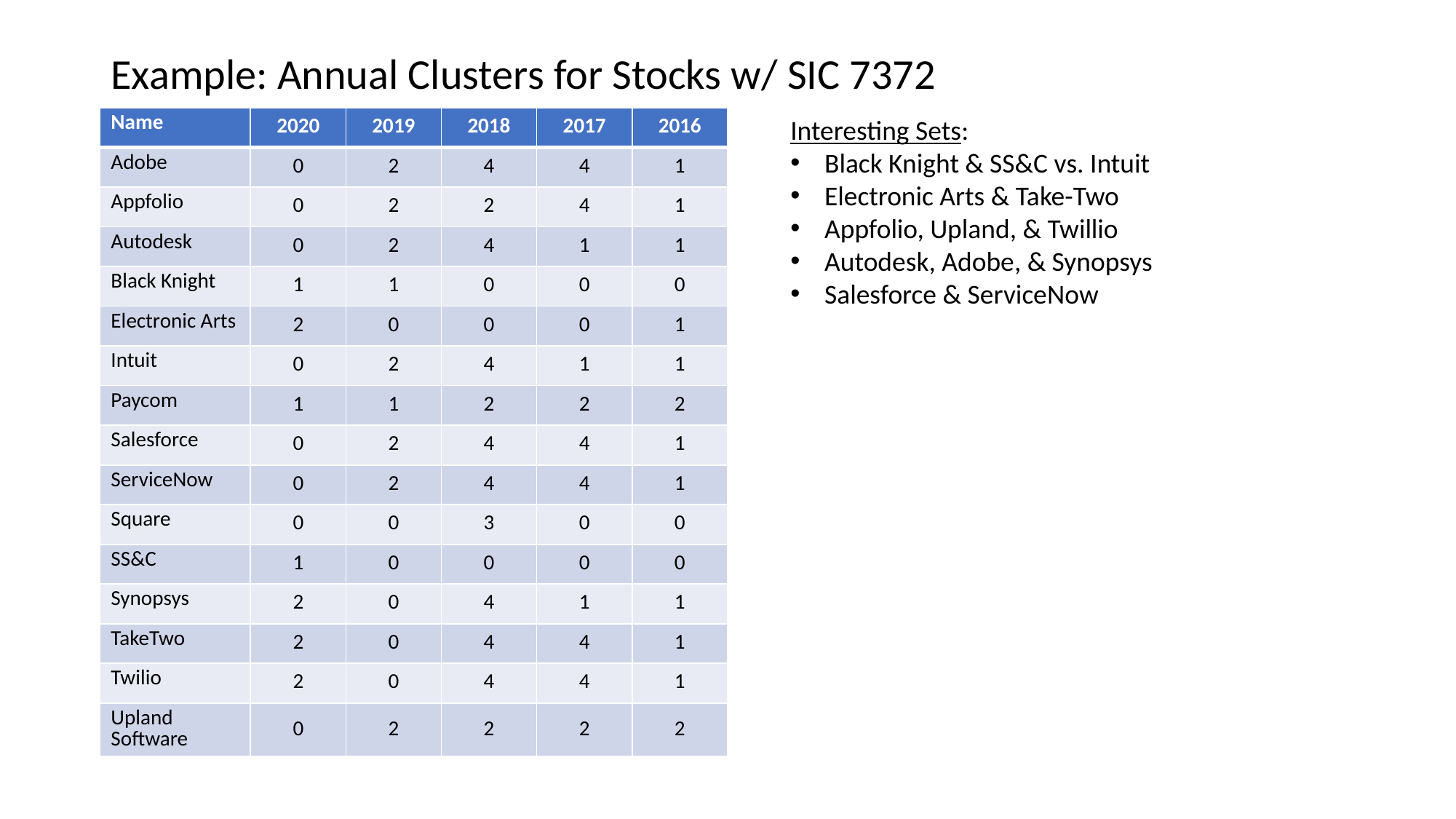

# Example: Annual Clusters for Stocks w/ SIC 7372
| Name | 2020 | 2019 | 2018 | 2017 | 2016 |
| --- | --- | --- | --- | --- | --- |
| Adobe | 0 | 2 | 4 | 4 | 1 |
| Appfolio | 0 | 2 | 2 | 4 | 1 |
| Autodesk | 0 | 2 | 4 | 1 | 1 |
| Black Knight | 1 | 1 | 0 | 0 | 0 |
| Electronic Arts | 2 | 0 | 0 | 0 | 1 |
| Intuit | 0 | 2 | 4 | 1 | 1 |
| Paycom | 1 | 1 | 2 | 2 | 2 |
| Salesforce | 0 | 2 | 4 | 4 | 1 |
| ServiceNow | 0 | 2 | 4 | 4 | 1 |
| Square | 0 | 0 | 3 | 0 | 0 |
| SS&C | 1 | 0 | 0 | 0 | 0 |
| Synopsys | 2 | 0 | 4 | 1 | 1 |
| TakeTwo | 2 | 0 | 4 | 4 | 1 |
| Twilio | 2 | 0 | 4 | 4 | 1 |
| Upland Software | 0 | 2 | 2 | 2 | 2 |
Interesting Sets:
Black Knight & SS&C vs. Intuit
Electronic Arts & Take-Two
Appfolio, Upland, & Twillio
Autodesk, Adobe, & Synopsys
Salesforce & ServiceNow